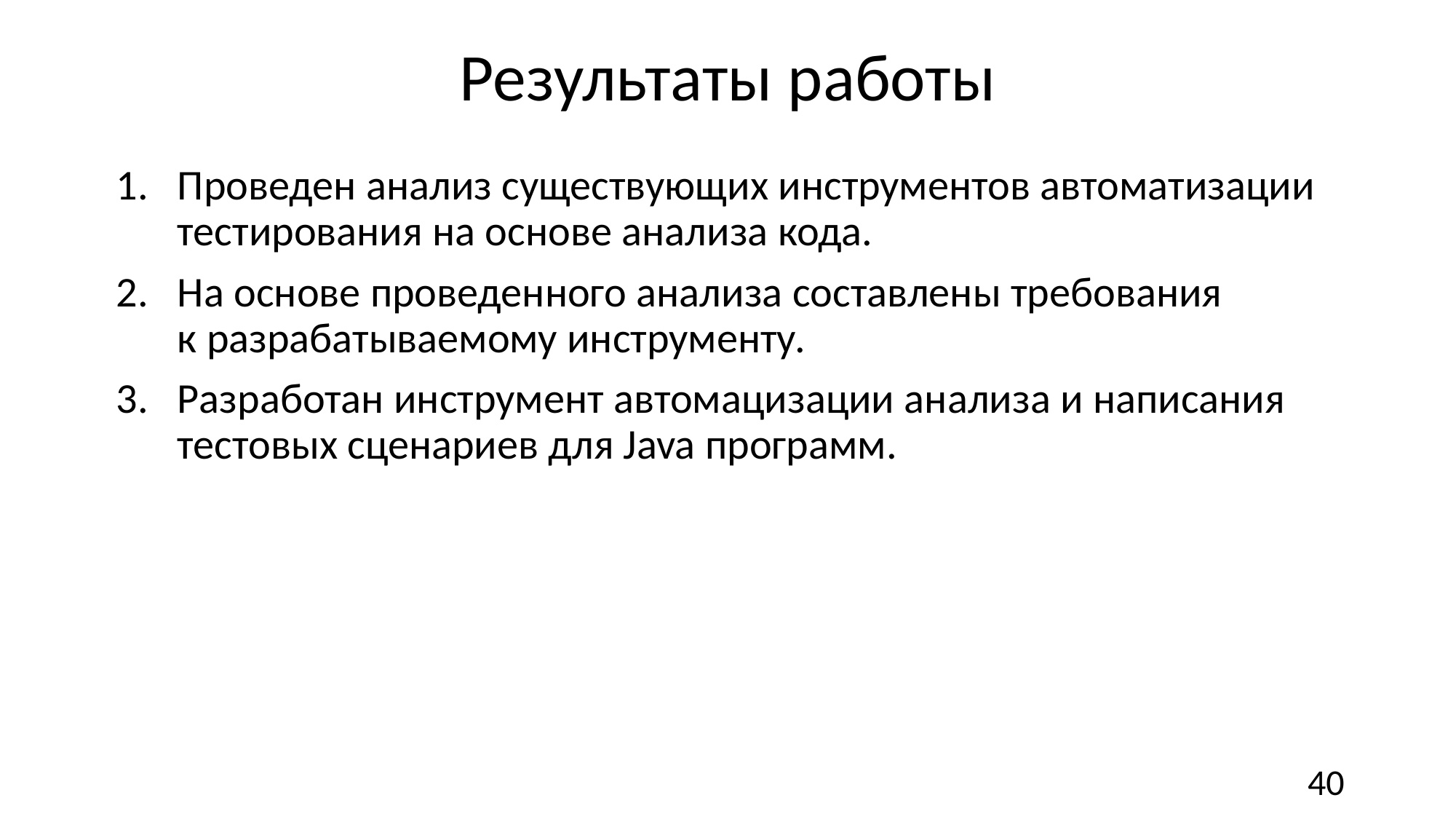

# Результаты работы
Проведен анализ существующих инструментов автоматизации тестирования на основе анализа кода.
На основе проведенного анализа составлены требования
к разрабатываемому инструменту.
Разработан инструмент автомацизации анализа и написания тестовых сценариев для Java программ.

40